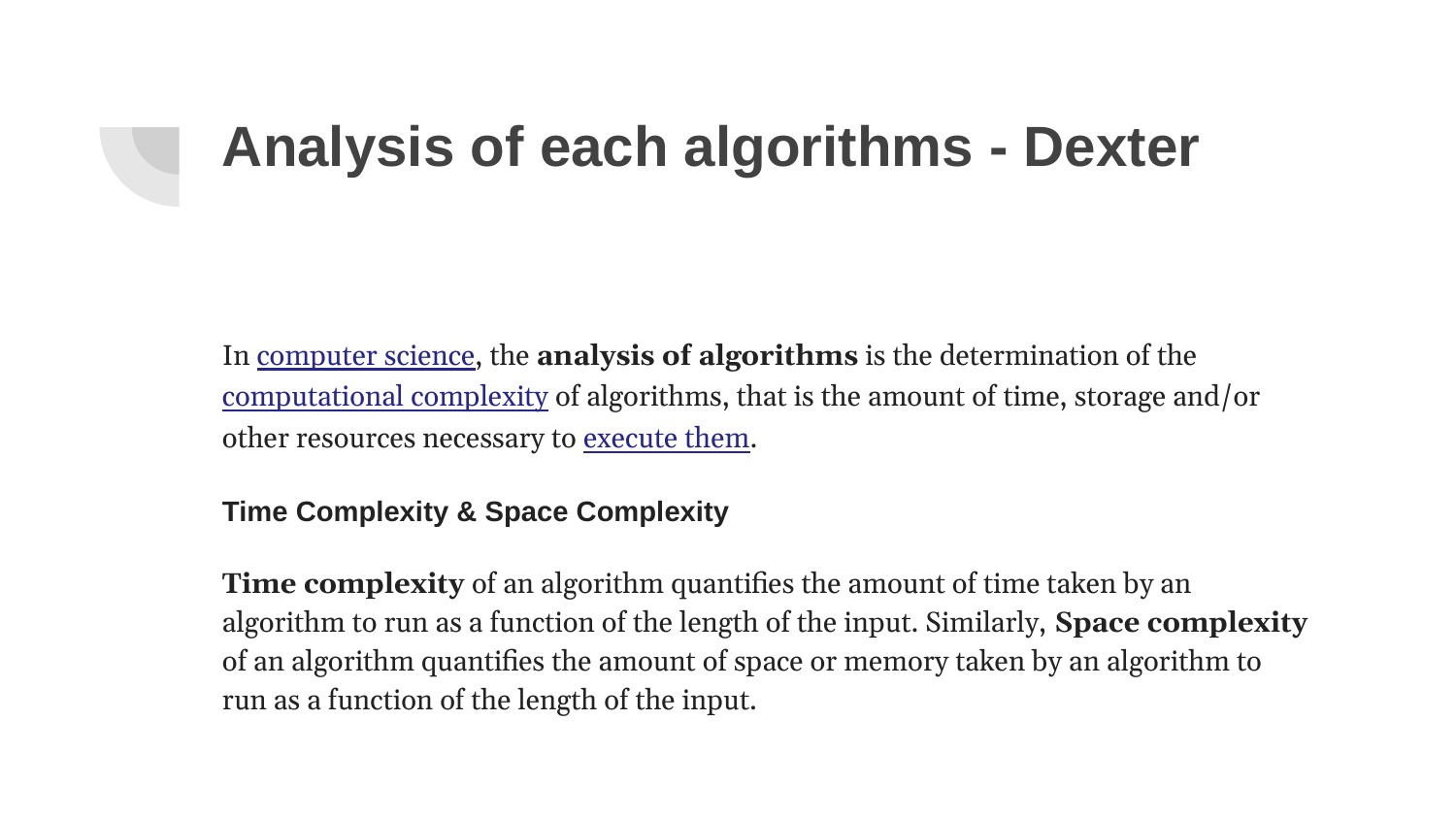

# Analysis of each algorithms - Dexter

In computer science, the analysis of algorithms is the determination of the computational complexity of algorithms, that is the amount of time, storage and/or other resources necessary to execute them.
Time Complexity & Space Complexity
Time complexity of an algorithm quantifies the amount of time taken by an algorithm to run as a function of the length of the input. Similarly, Space complexity of an algorithm quantifies the amount of space or memory taken by an algorithm to run as a function of the length of the input.